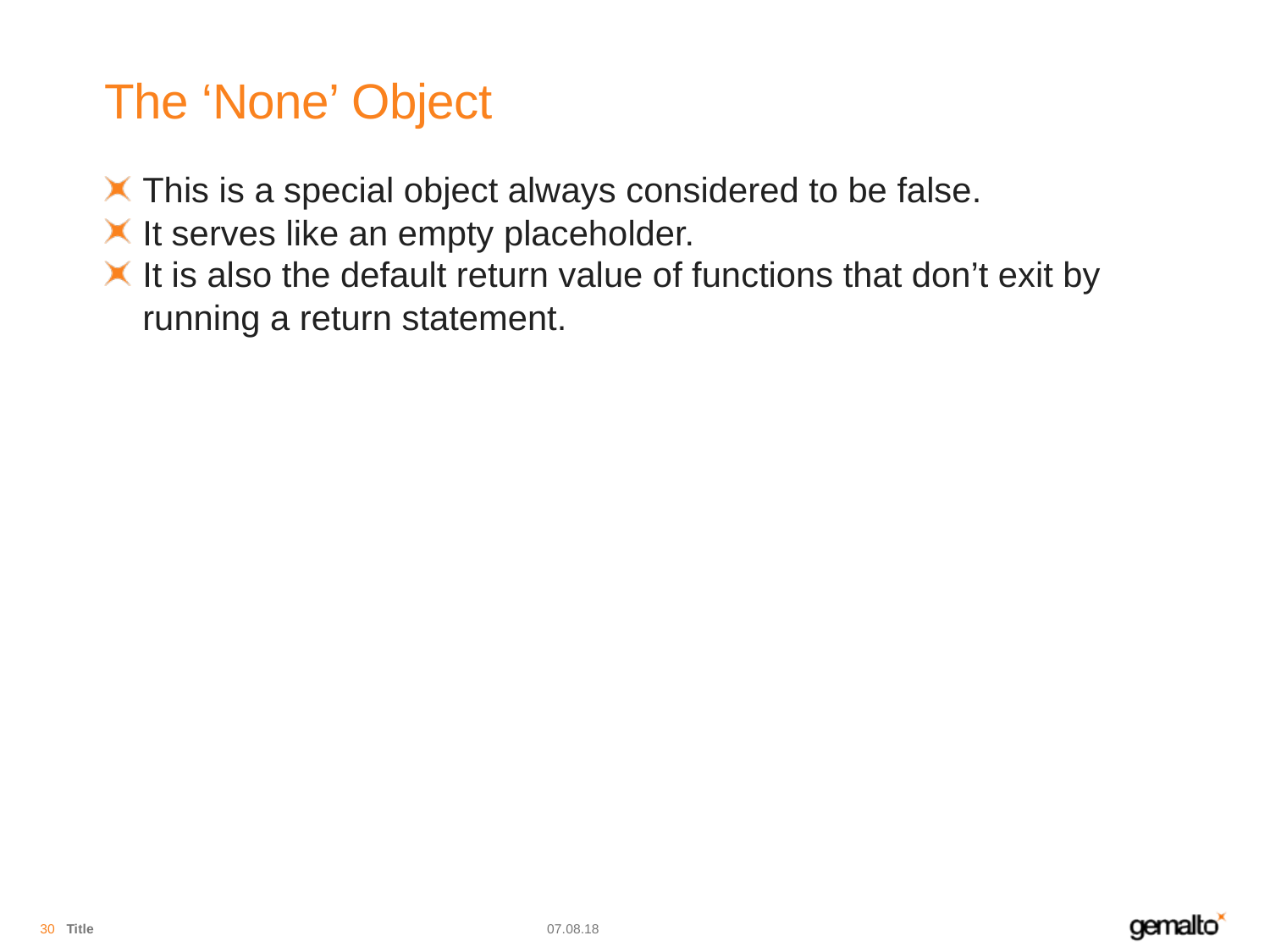

# The ‘None’ Object
This is a special object always considered to be false.
It serves like an empty placeholder.
It is also the default return value of functions that don’t exit by running a return statement.
30
Title
07.08.18